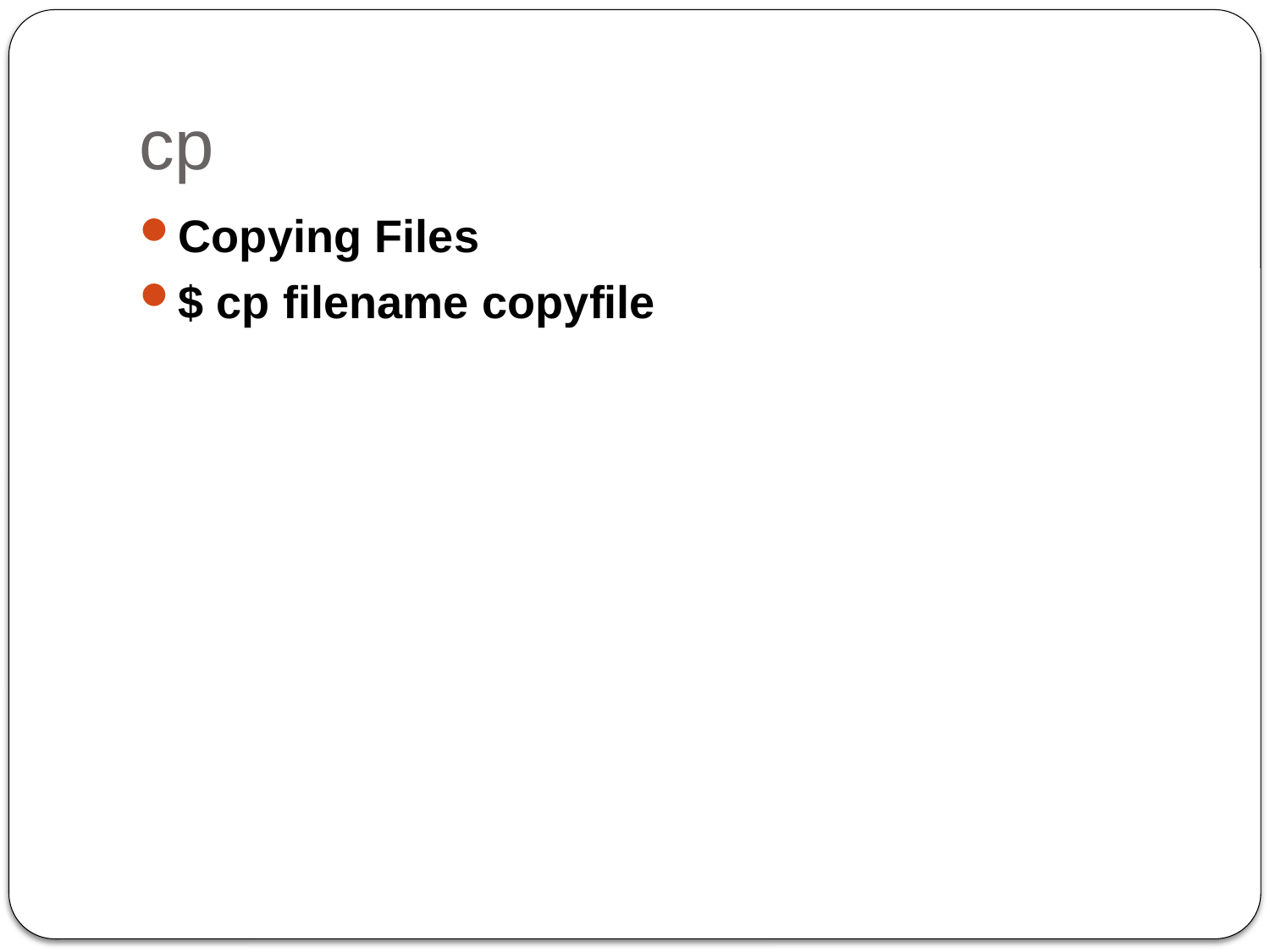

# cp
Copying Files
$ cp filename copyfile